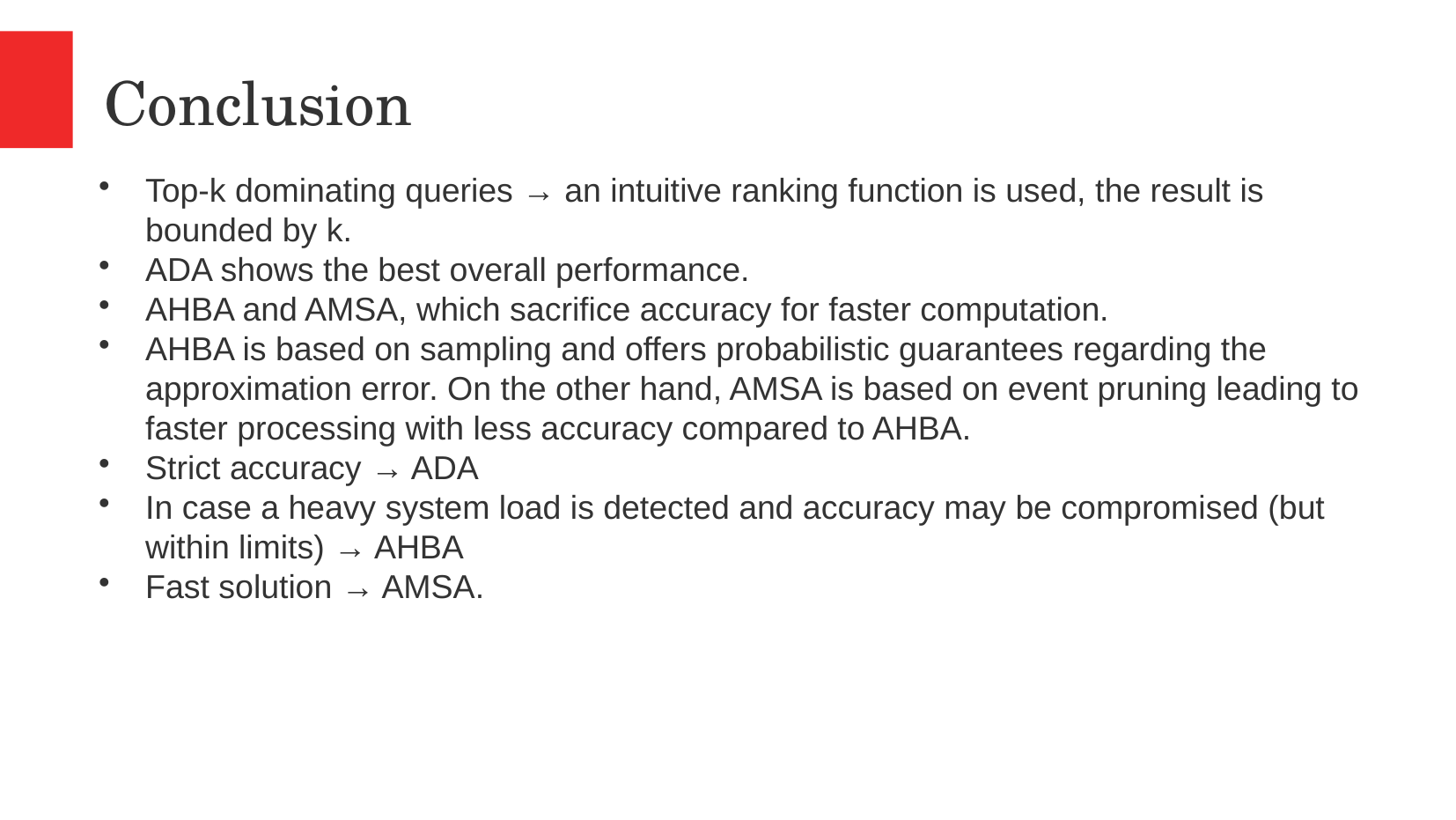

Conclusion
Top-k dominating queries → an intuitive ranking function is used, the result is bounded by k.
ADA shows the best overall performance.
AHBA and AMSA, which sacrifice accuracy for faster computation.
AHBA is based on sampling and offers probabilistic guarantees regarding the approximation error. On the other hand, AMSA is based on event pruning leading to faster processing with less accuracy compared to AHBA.
Strict accuracy → ADA
In case a heavy system load is detected and accuracy may be compromised (but within limits) → AHBA
Fast solution → AMSA.